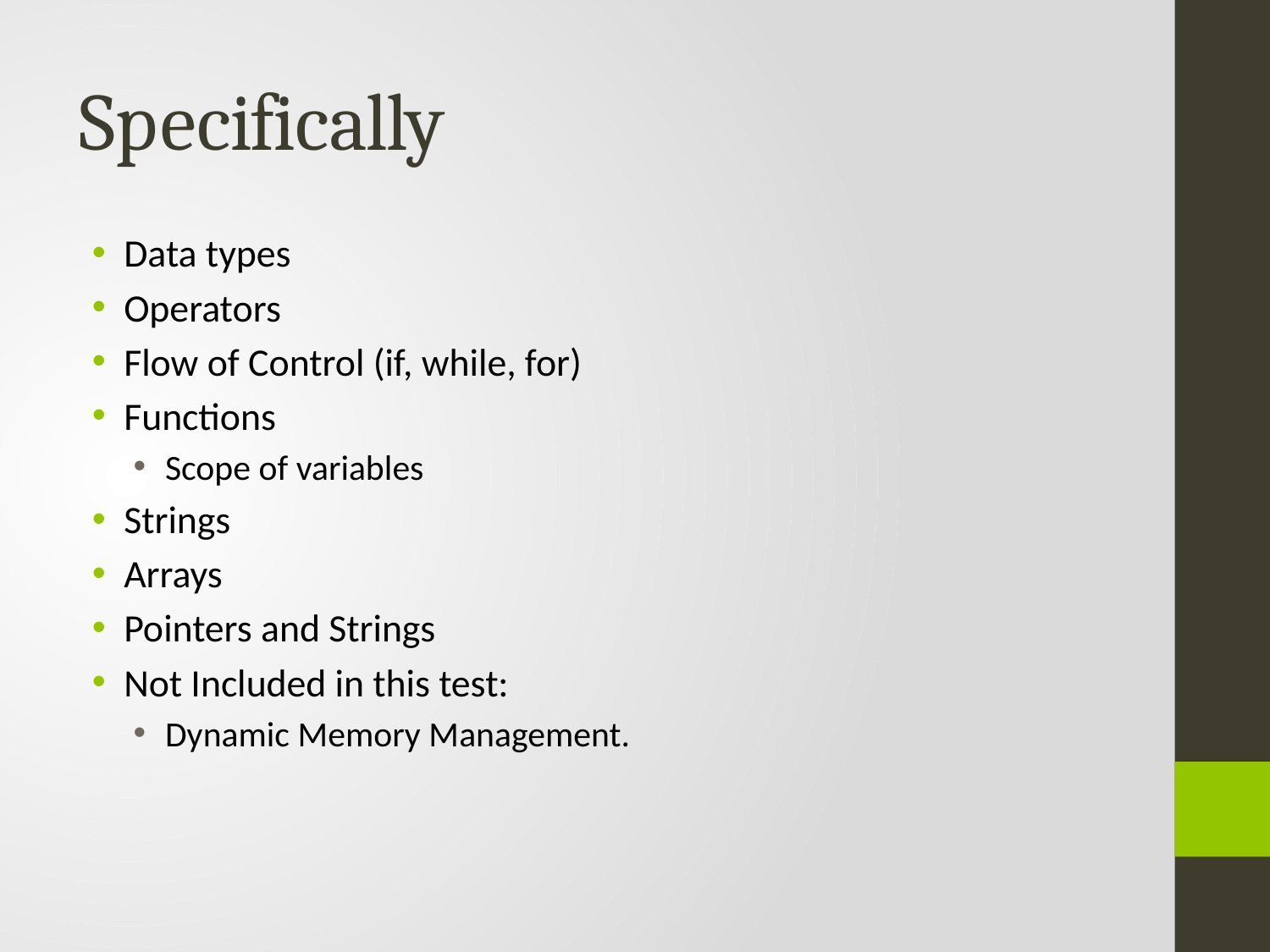

# Specifically
Data types
Operators
Flow of Control (if, while, for)
Functions
Scope of variables
Strings
Arrays
Pointers and Strings
Not Included in this test:
Dynamic Memory Management.